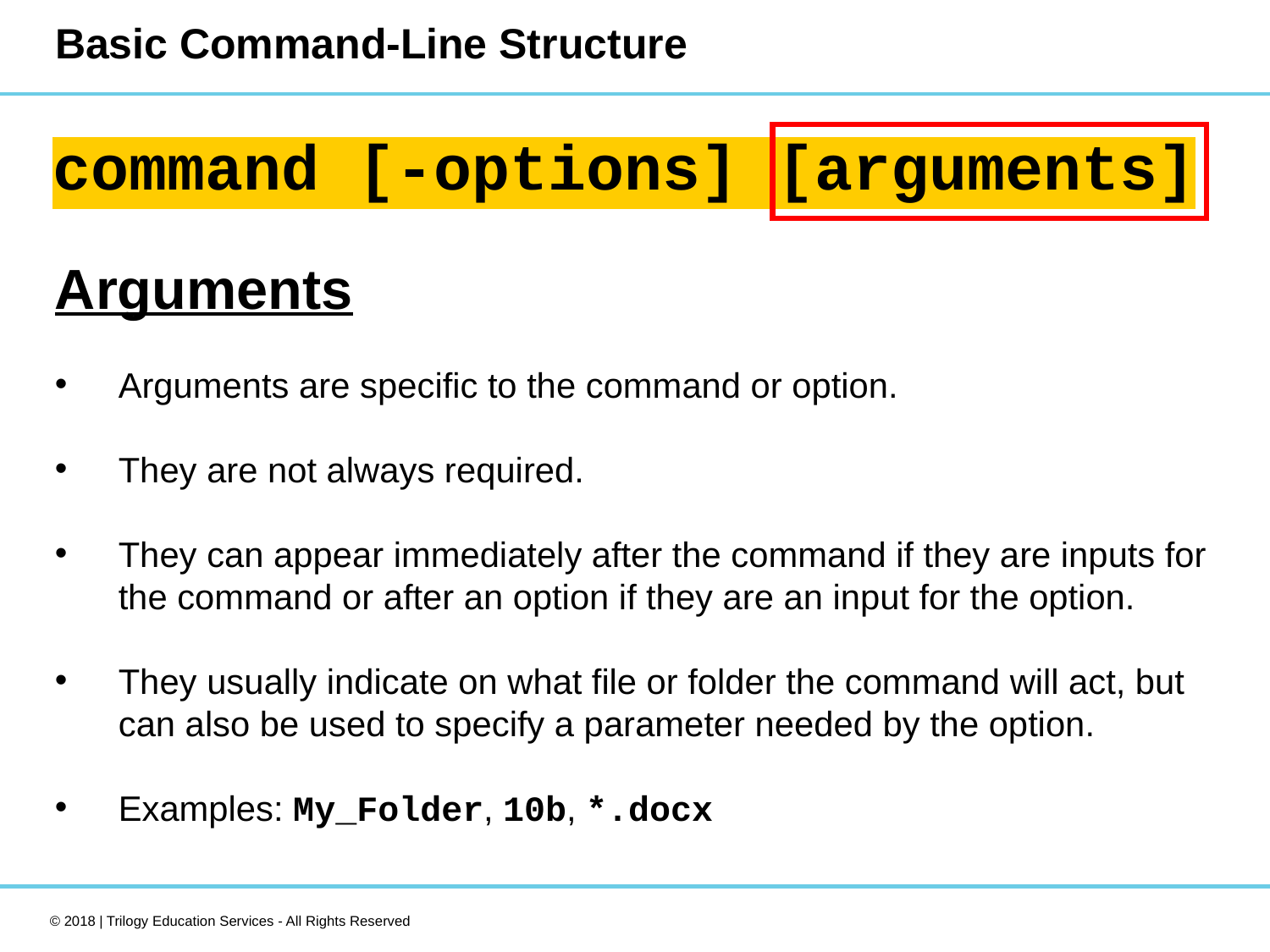

# Basic Command-Line Structure
command [-options] [arguments]

Arguments

Arguments are specific to the command or option.

They are not always required.

They can appear immediately after the command if they are inputs for the command or after an option if they are an input for the option.

They usually indicate on what file or folder the command will act, but can also be used to specify a parameter needed by the option.

Examples: My_Folder, 10b, *.docx